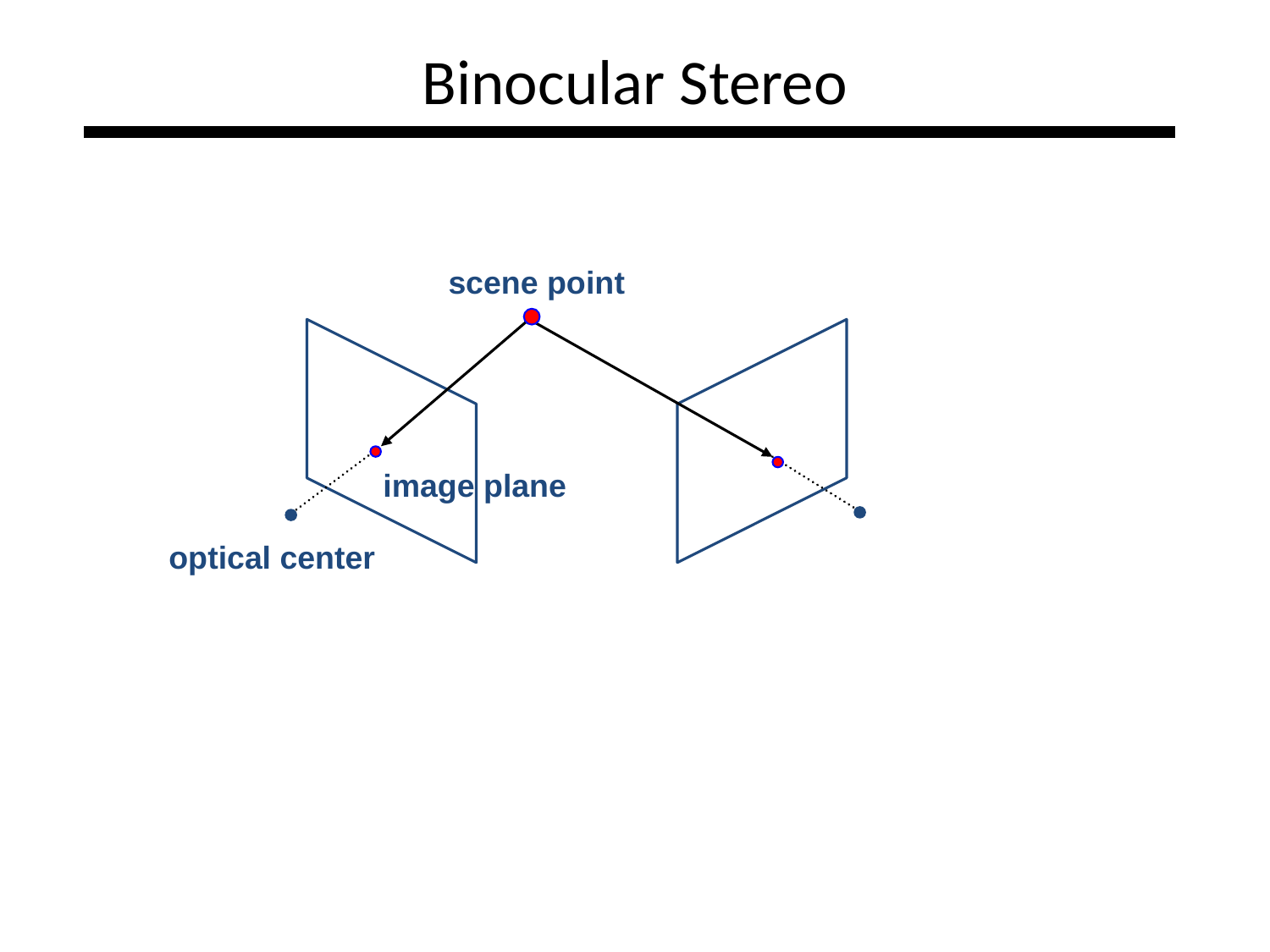

# Binocular Stereo

scene point

image plane

optical center